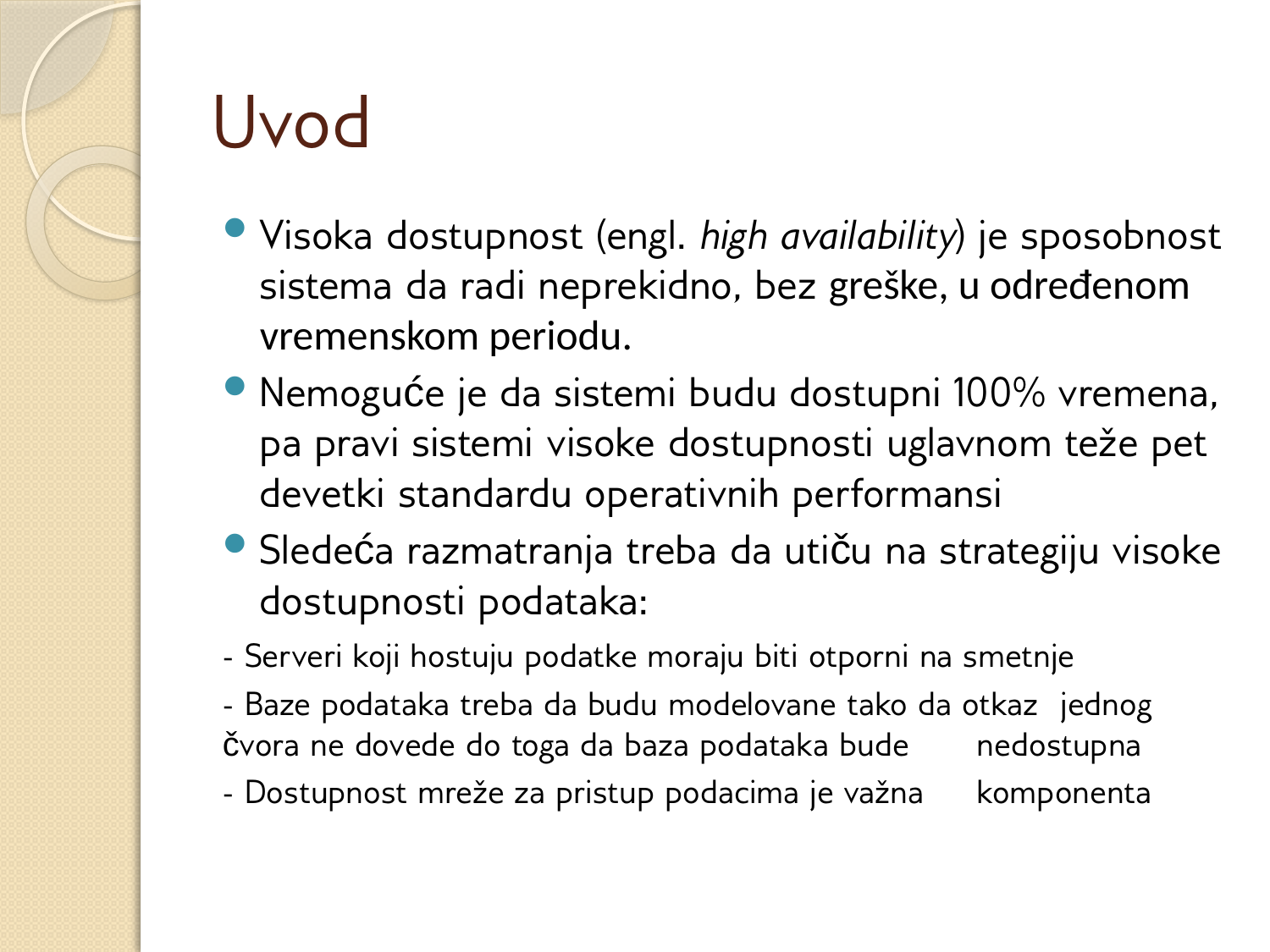

# Uvod
Visoka dostupnost (engl. high availability) je sposobnost sistema da radi neprekidno, bez greške, u određenom vremenskom periodu.
Nemoguće je da sistemi budu dostupni 100% vremena, pa pravi sistemi visoke dostupnosti uglavnom teže pet devetki standardu operativnih performansi
Sledeća razmatranja treba da utiču na strategiju visoke dostupnosti podataka:
	- Serveri koji hostuju podatke moraju biti otporni na smetnje
	- Baze podataka treba da budu modelovane tako da otkaz 	jednog čvora ne dovede do toga da baza podataka bude 	nedostupna
	- Dostupnost mreže za pristup podacima je važna 	komponenta